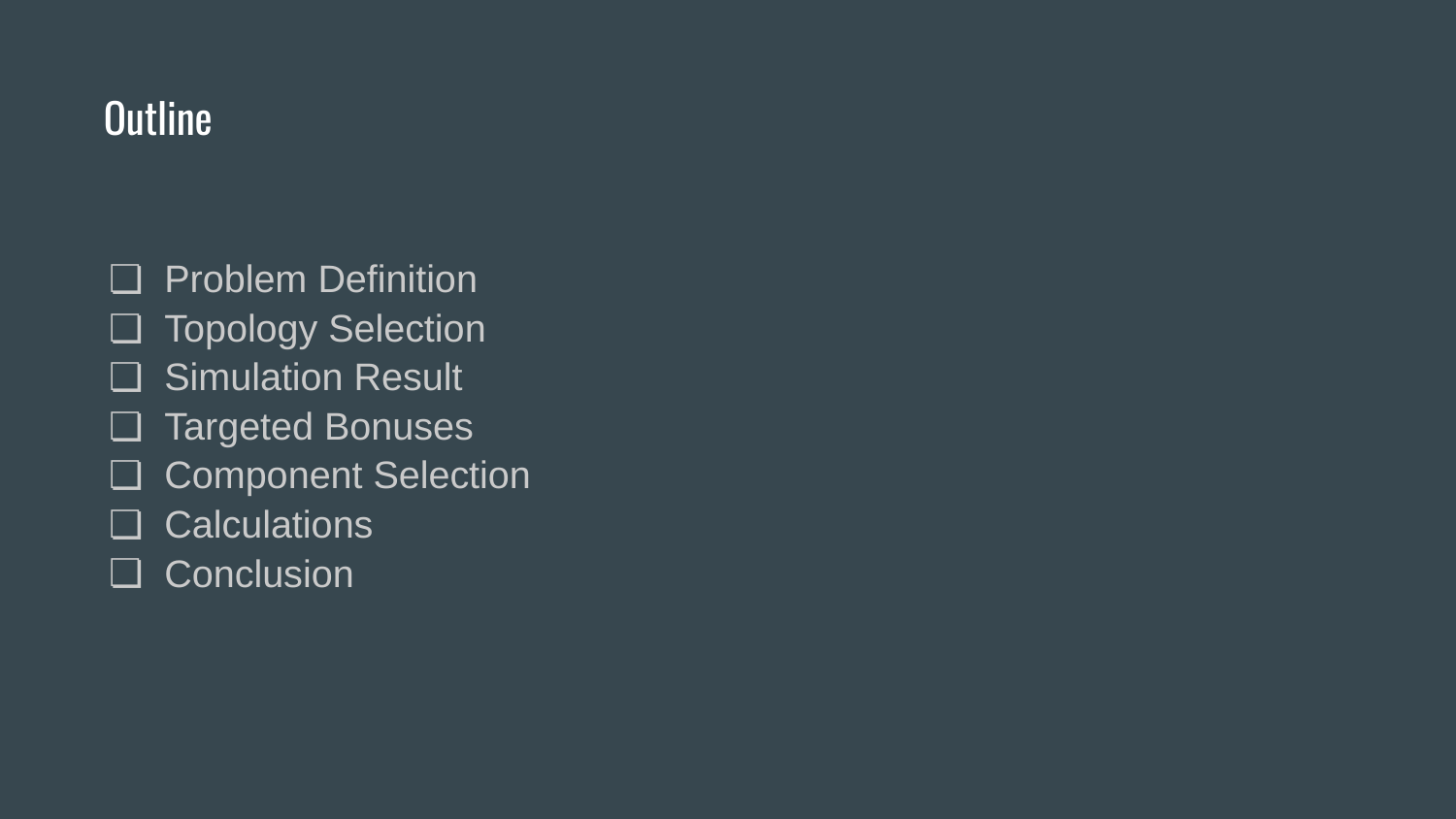

# Outline
Problem Definition
Topology Selection
Simulation Result
Targeted Bonuses
Component Selection
Calculations
Conclusion